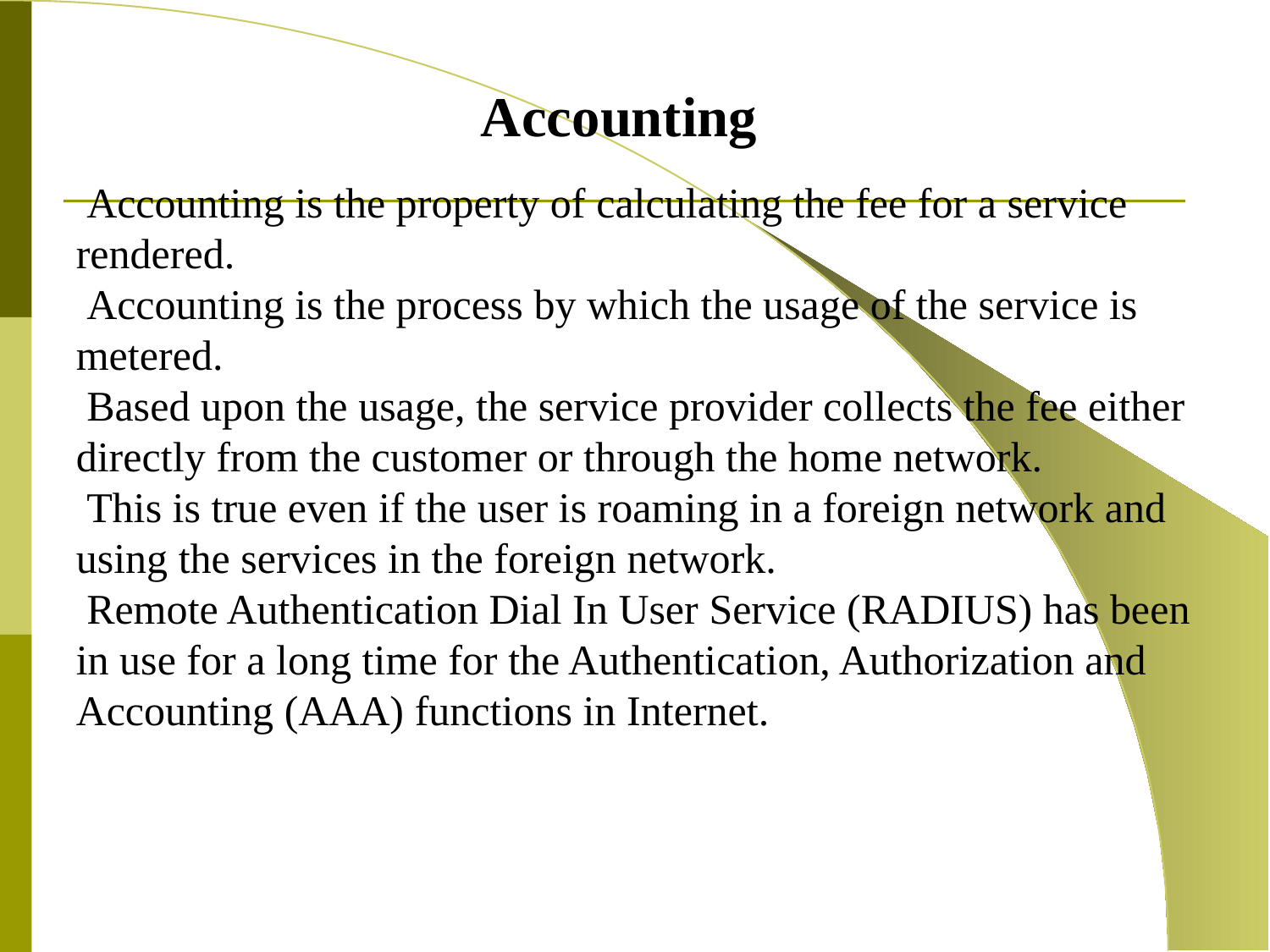

Accounting
 Accounting is the property of calculating the fee for a service rendered.
 Accounting is the process by which the usage of the service is metered.
 Based upon the usage, the service provider collects the fee either directly from the customer or through the home network.
 This is true even if the user is roaming in a foreign network and using the services in the foreign network.
 Remote Authentication Dial In User Service (RADIUS) has been in use for a long time for the Authentication, Authorization and Accounting (AAA) functions in Internet.